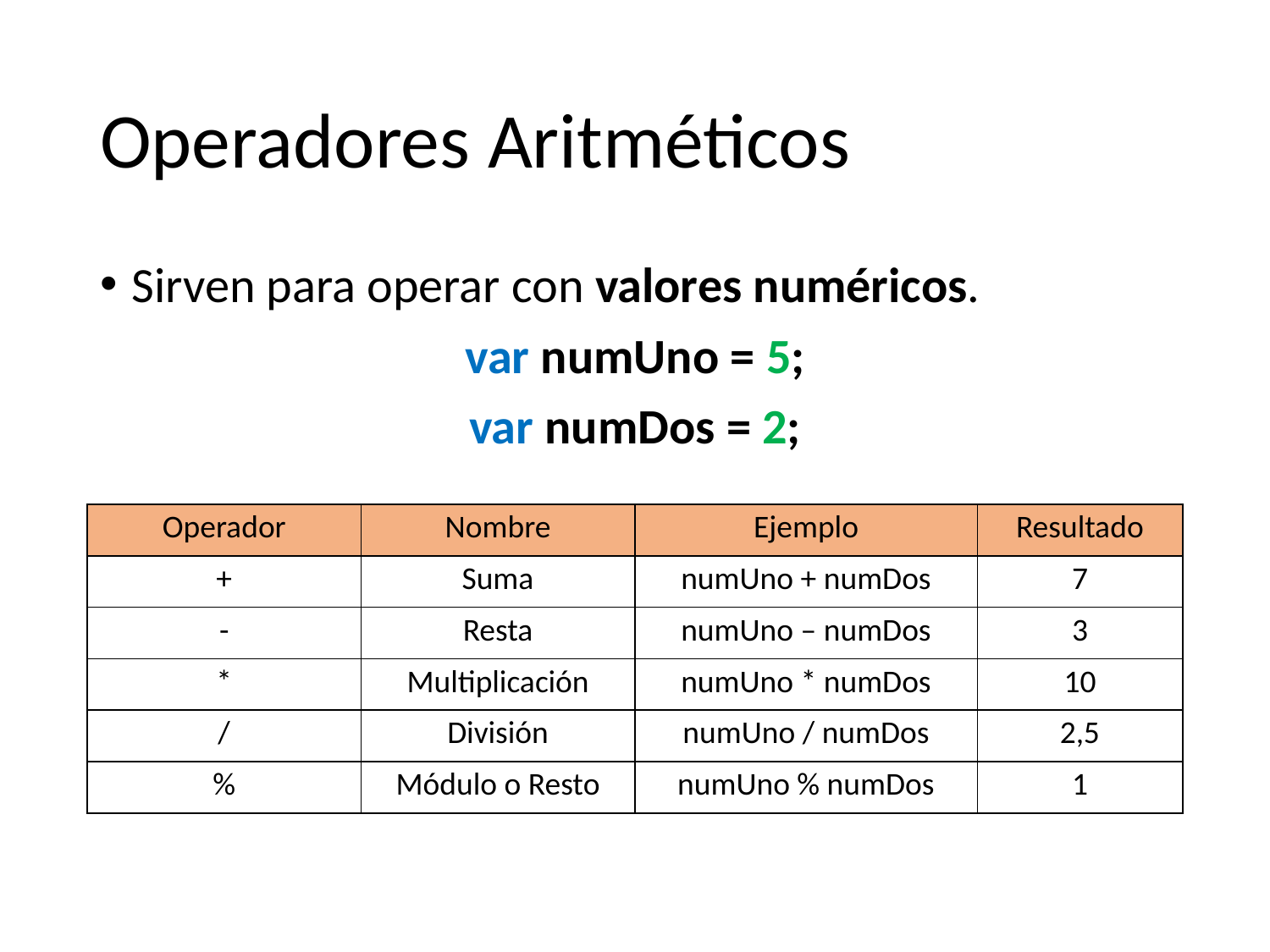

# Operadores Aritméticos
Sirven para operar con valores numéricos.
var numUno = 5;
var numDos = 2;

| Operador | Nombre | Ejemplo | Resultado |
| --- | --- | --- | --- |
| + | Suma | numUno + numDos | 7 |
| - | Resta | numUno – numDos | 3 |
| \* | Multiplicación | numUno \* numDos | 10 |
| / | División | numUno / numDos | 2,5 |
| % | Módulo o Resto | numUno % numDos | 1 |